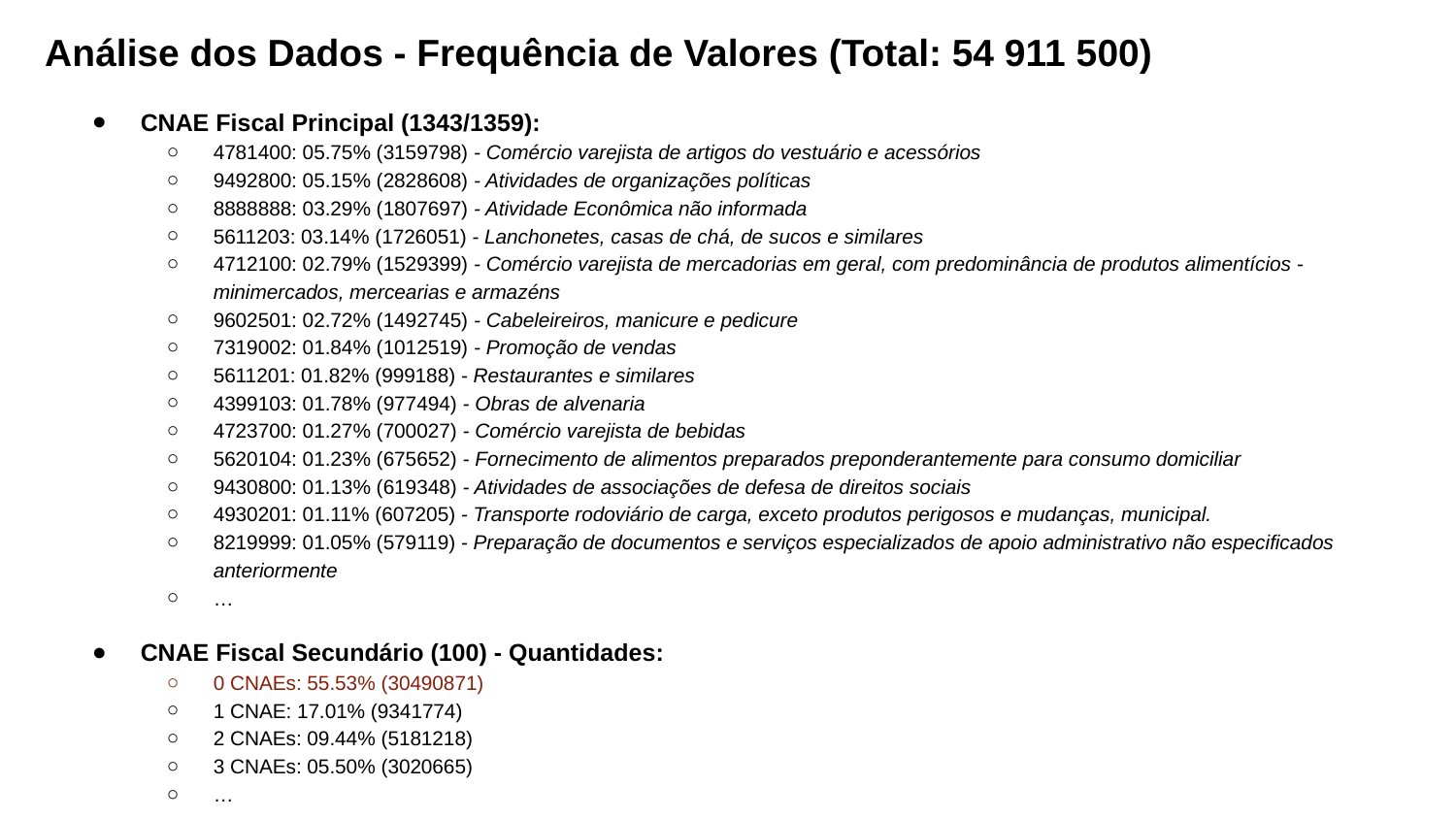

Análise dos Dados - Frequência de Valores (Total: 54 911 500)

CNAE Fiscal Principal (1343/1359):
4781400: 05.75% (3159798) - Comércio varejista de artigos do vestuário e acessórios
9492800: 05.15% (2828608) - Atividades de organizações políticas
8888888: 03.29% (1807697) - Atividade Econômica não informada
5611203: 03.14% (1726051) - Lanchonetes, casas de chá, de sucos e similares
4712100: 02.79% (1529399) - Comércio varejista de mercadorias em geral, com predominância de produtos alimentícios - minimercados, mercearias e armazéns
9602501: 02.72% (1492745) - Cabeleireiros, manicure e pedicure
7319002: 01.84% (1012519) - Promoção de vendas
5611201: 01.82% (999188) - Restaurantes e similares
4399103: 01.78% (977494) - Obras de alvenaria
4723700: 01.27% (700027) - Comércio varejista de bebidas
5620104: 01.23% (675652) - Fornecimento de alimentos preparados preponderantemente para consumo domiciliar
9430800: 01.13% (619348) - Atividades de associações de defesa de direitos sociais
4930201: 01.11% (607205) - Transporte rodoviário de carga, exceto produtos perigosos e mudanças, municipal.
8219999: 01.05% (579119) - Preparação de documentos e serviços especializados de apoio administrativo não especificados anteriormente
…

CNAE Fiscal Secundário (100) - Quantidades:
0 CNAEs: 55.53% (30490871)
1 CNAE: 17.01% (9341774)
2 CNAEs: 09.44% (5181218)
3 CNAEs: 05.50% (3020665)
…